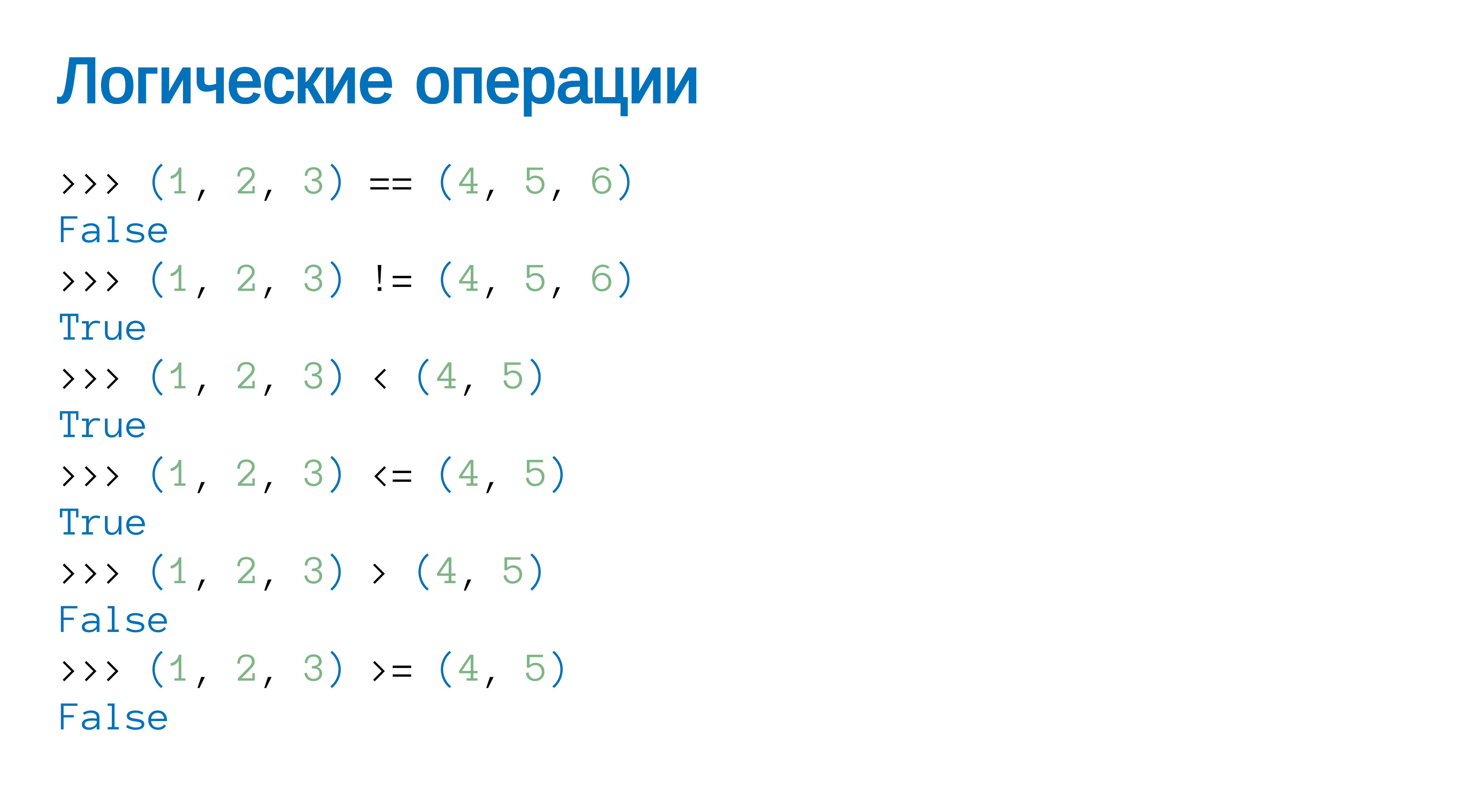

# Логические операции
>>> (1, 2, 3) == (4, 5, 6)
False
>>> (1, 2, 3) != (4, 5, 6)
True
>>> (1, 2, 3) < (4, 5)
True
>>> (1, 2, 3) <= (4, 5)
True
>>> (1, 2, 3) > (4, 5)
False
>>> (1, 2, 3) >= (4, 5)
False
23